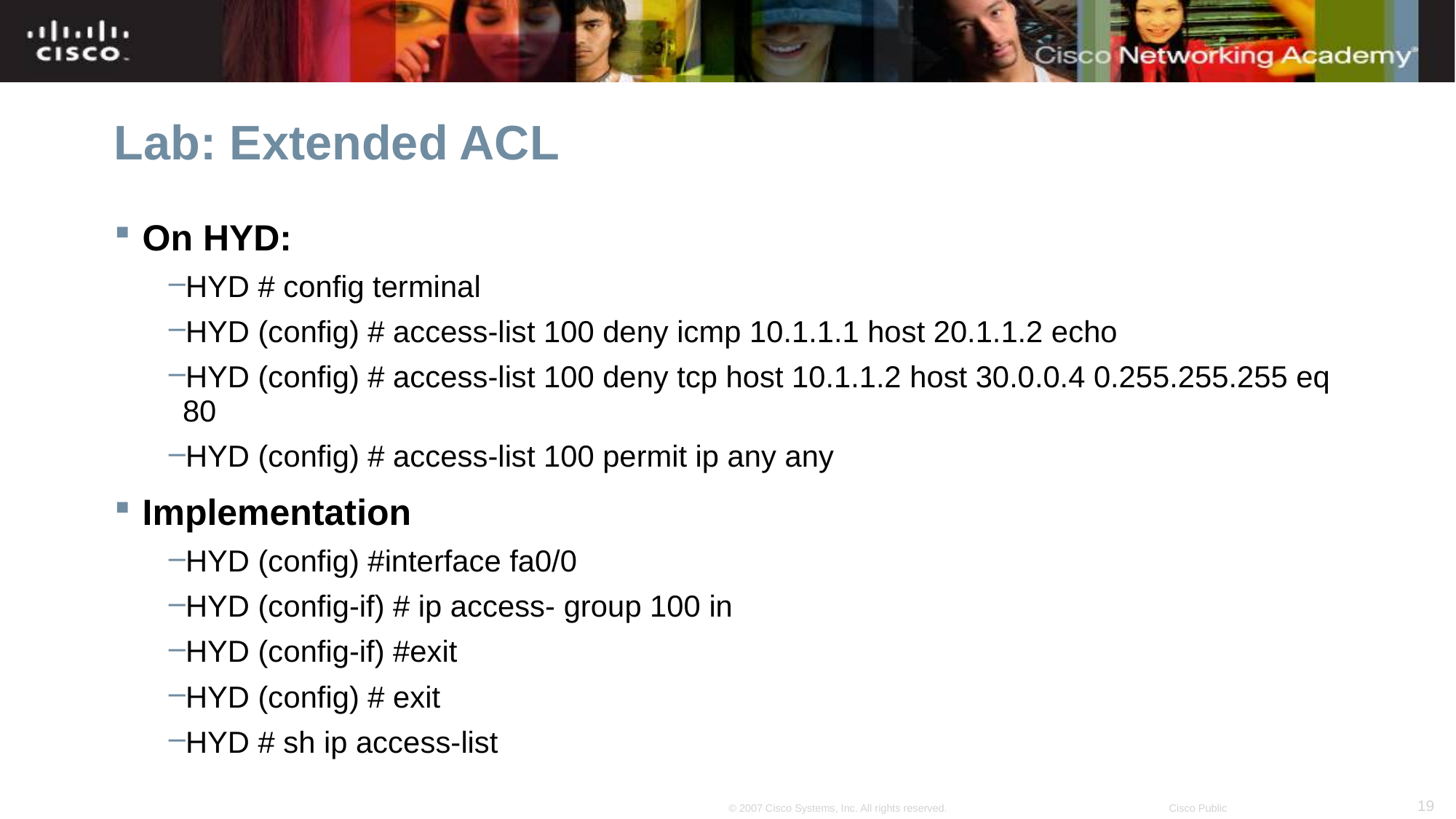

# Lab: Extended ACL
On HYD:
HYD # config terminal
HYD (config) # access-list 100 deny icmp 10.1.1.1 host 20.1.1.2 echo
HYD (config) # access-list 100 deny tcp host 10.1.1.2 host 30.0.0.4 0.255.255.255 eq 80
HYD (config) # access-list 100 permit ip any any
Implementation
HYD (config) #interface fa0/0
HYD (config-if) # ip access- group 100 in
HYD (config-if) #exit
HYD (config) # exit
HYD # sh ip access-list